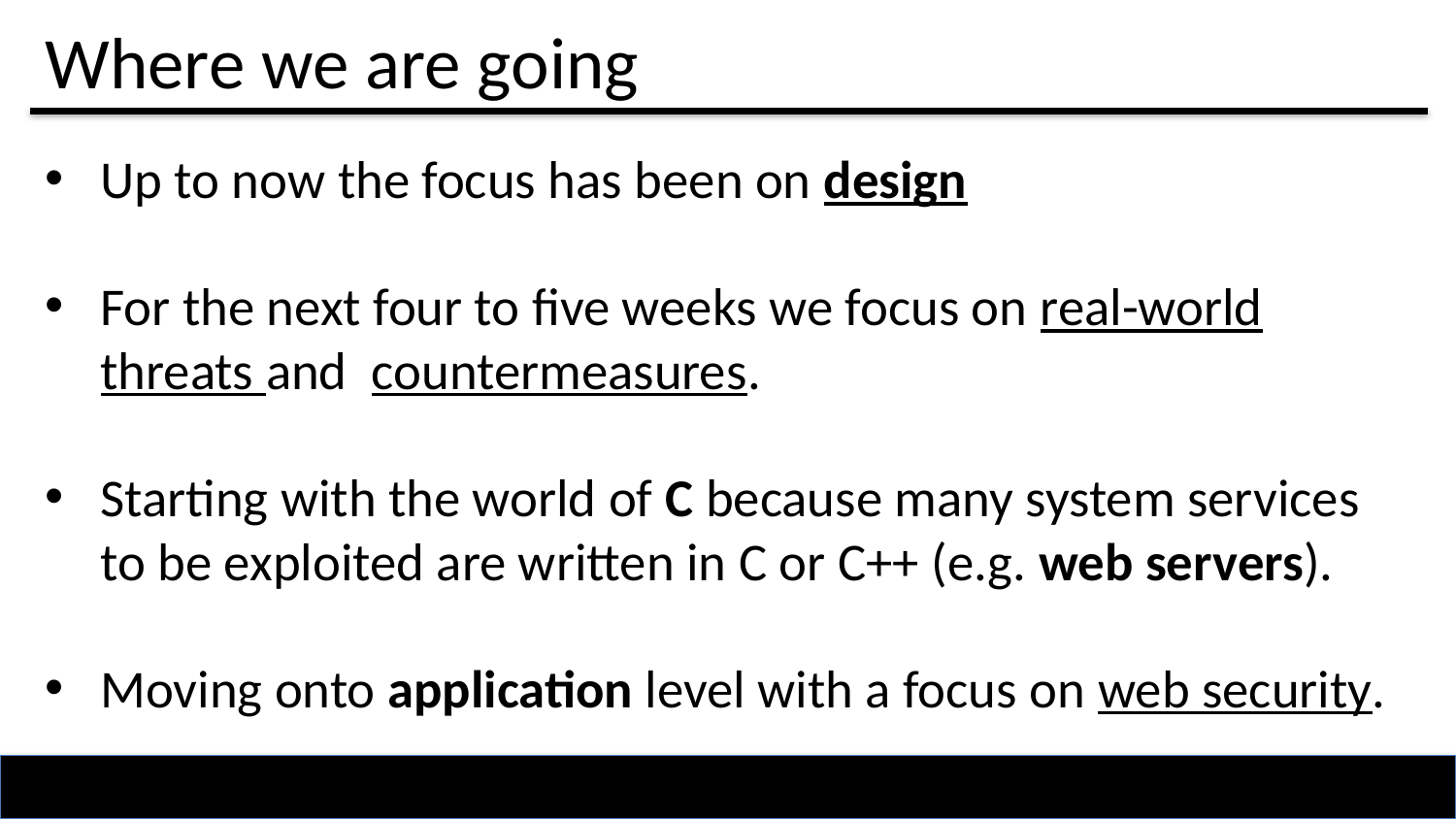

# Where we are going
Up to now the focus has been on design

For the next four to five weeks we focus on real-world threats and  countermeasures.

Starting with the world of C because many system services to be exploited are written in C or C++ (e.g. web servers).

Moving onto application level with a focus on web security.

2